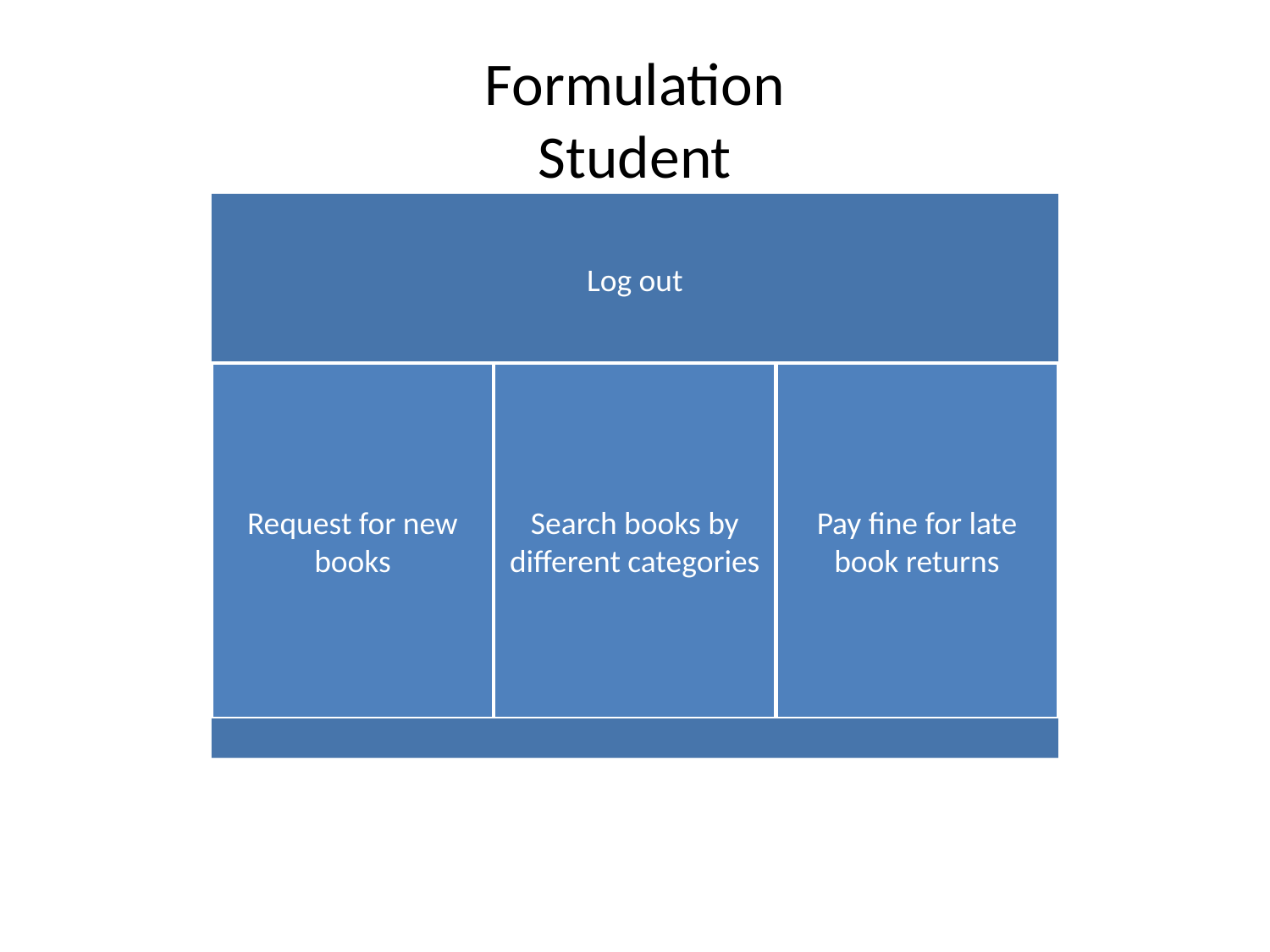

# Formulation Student
Log out
Request for new books
Search books by different categories
Pay fine for late book returns